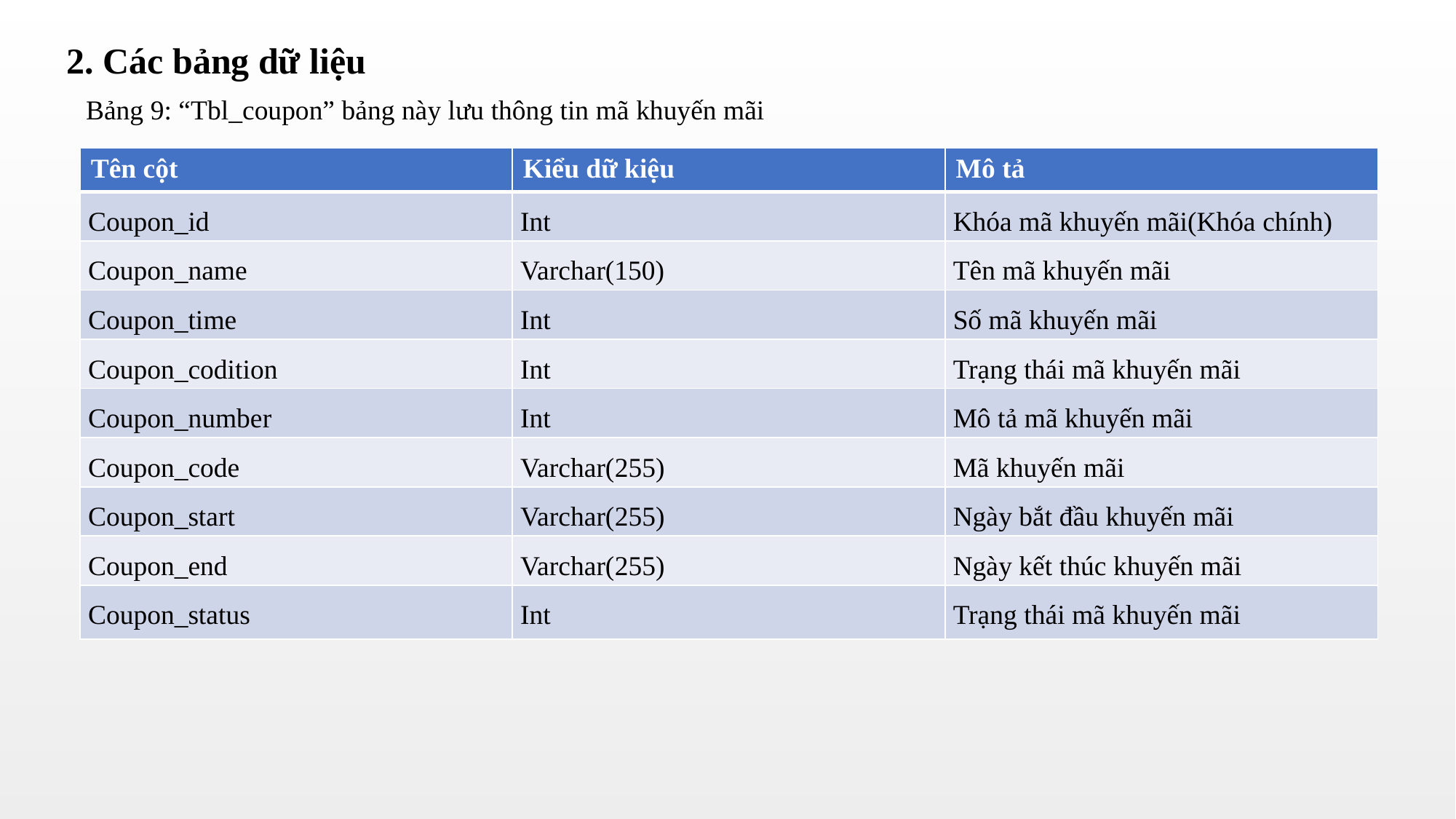

2. Các bảng dữ liệu
Bảng 9: “Tbl_coupon” bảng này lưu thông tin mã khuyến mãi
| Tên cột | Kiểu dữ kiệu | Mô tả |
| --- | --- | --- |
| Coupon\_id | Int | Khóa mã khuyến mãi(Khóa chính) |
| Coupon\_name | Varchar(150) | Tên mã khuyến mãi |
| Coupon\_time | Int | Số mã khuyến mãi |
| Coupon\_codition | Int | Trạng thái mã khuyến mãi |
| Coupon\_number | Int | Mô tả mã khuyến mãi |
| Coupon\_code | Varchar(255) | Mã khuyến mãi |
| Coupon\_start | Varchar(255) | Ngày bắt đầu khuyến mãi |
| Coupon\_end | Varchar(255) | Ngày kết thúc khuyến mãi |
| Coupon\_status | Int | Trạng thái mã khuyến mãi |